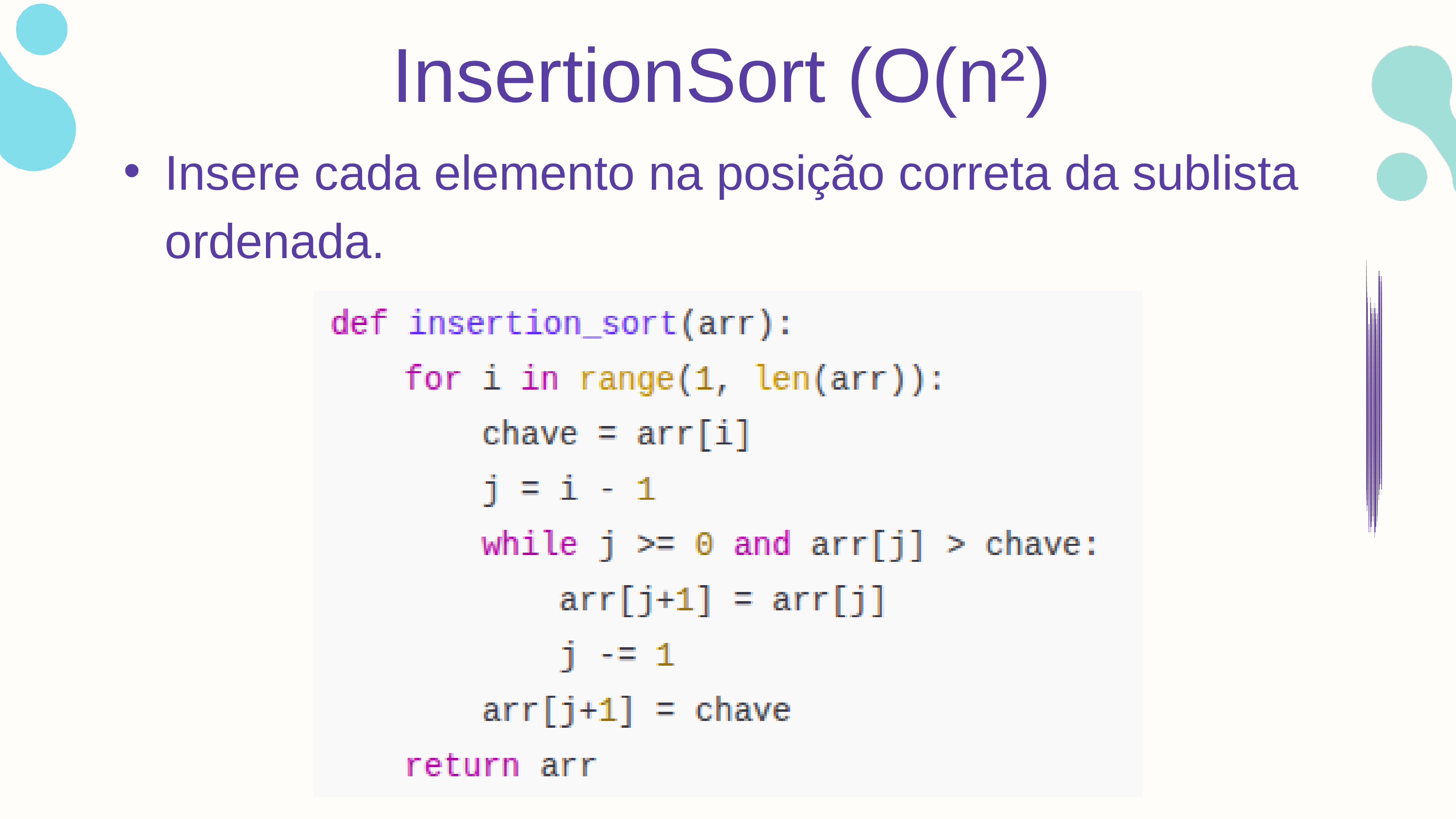

InsertionSort (O(n²)
Insere cada elemento na posição correta da sublista ordenada.